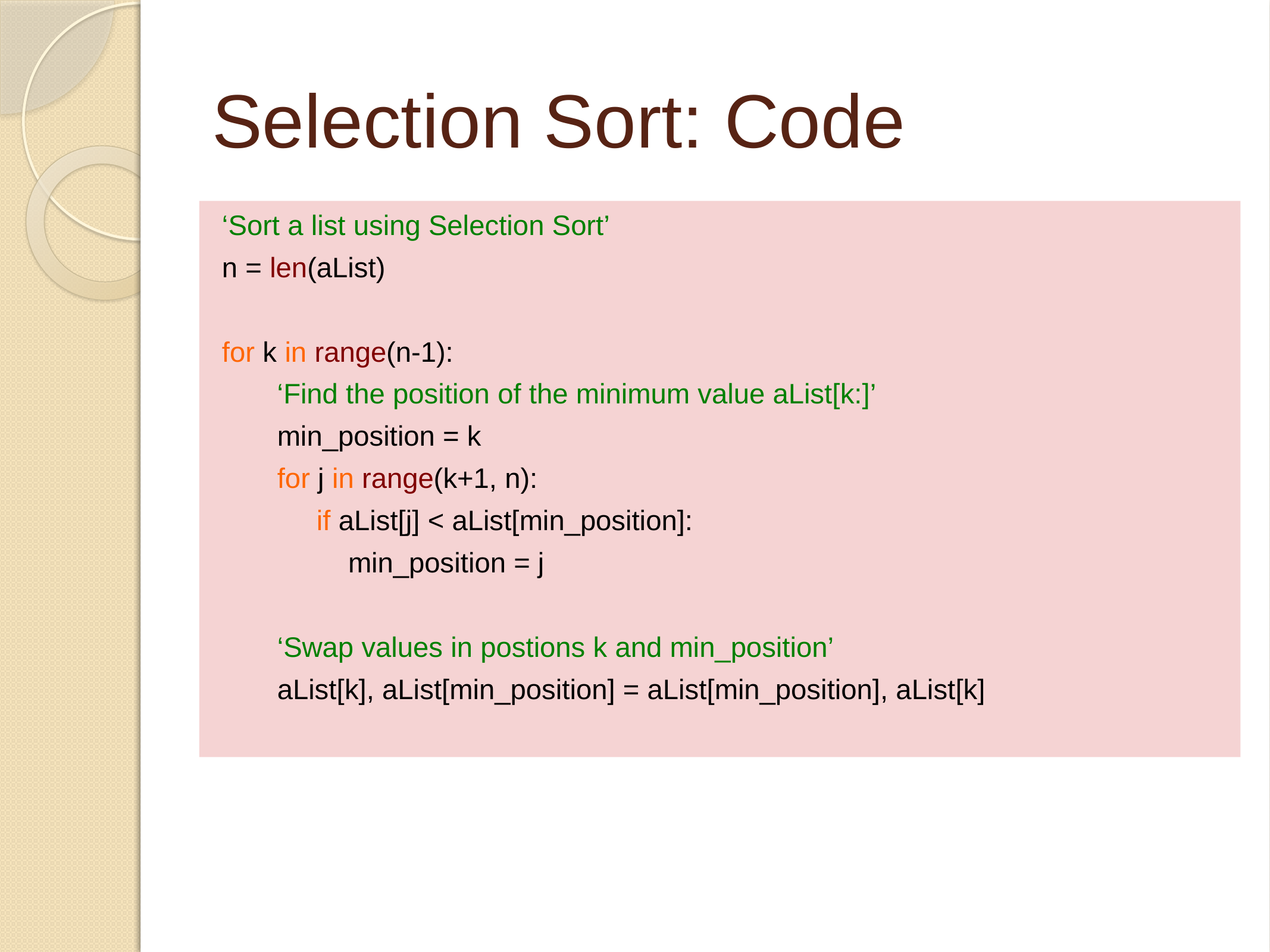

# Selection Sort: Code
‘Sort a list using Selection Sort’
n = len(aList)

for k in range(n-1):
       ‘Find the position of the minimum value aList[k:]’
       min_position = k
       for j in range(k+1, n):
            if aList[j] < aList[min_position]:
                min_position = j

       ‘Swap values in postions k and min_position’
       aList[k], aList[min_position] = aList[min_position], aList[k]